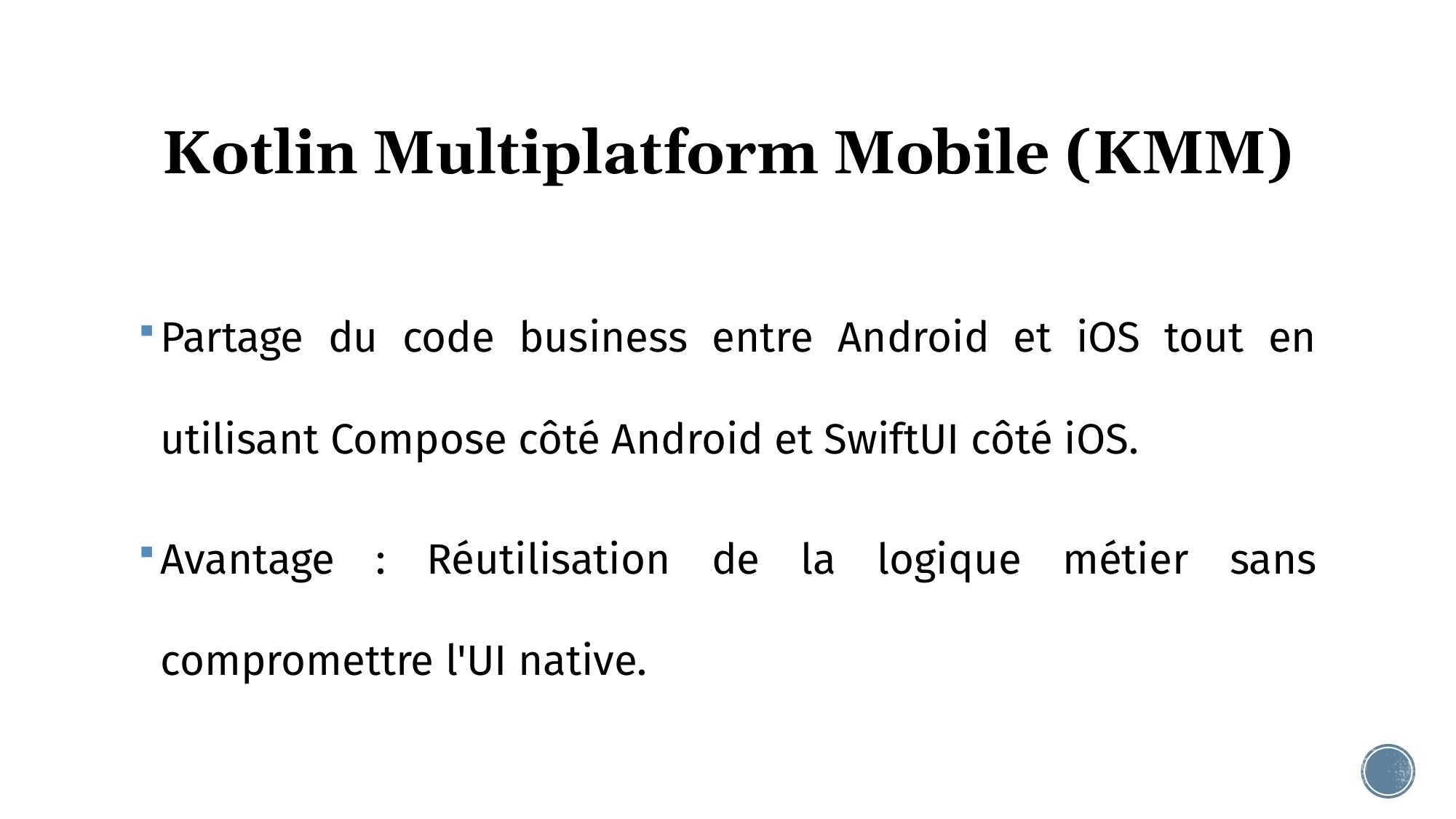

# Kotlin Multiplatform Mobile (KMM)
Partage du code business entre Android et iOS tout en utilisant Compose côté Android et SwiftUI côté iOS.
Avantage : Réutilisation de la logique métier sans compromettre l'UI native.